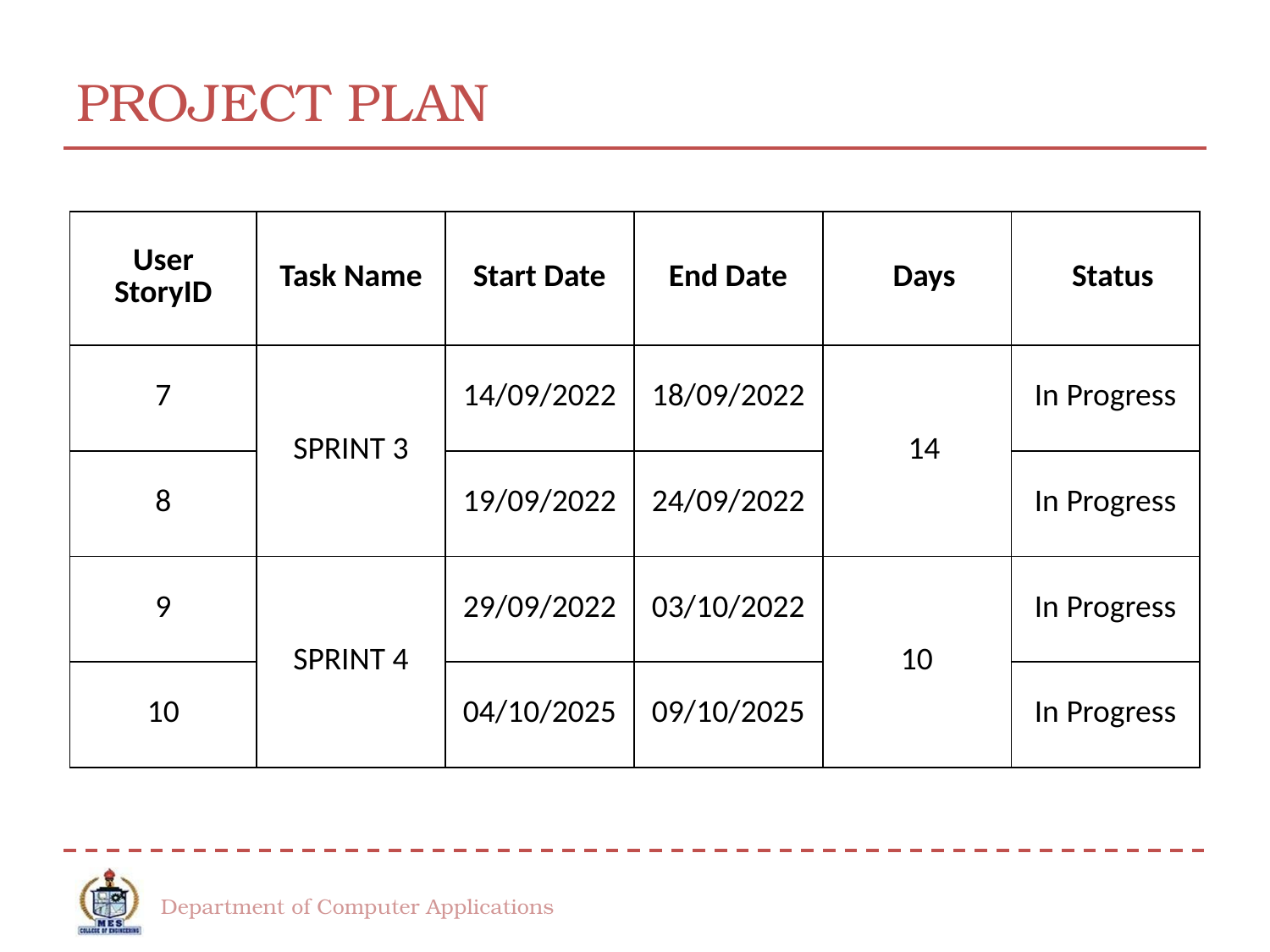

# PROJECT PLAN
| User StoryID | Task Name | Start Date | End Date | Days | Status |
| --- | --- | --- | --- | --- | --- |
| 7 | SPRINT 3 | 14/09/2022 | 18/09/2022 | 14 | In Progress |
| 8 |  | 19/09/2022 | 24/09/2022 |  | In Progress |
| 9 | SPRINT 4 | 29/09/2022 | 03/10/2022 | 10 | In Progress |
| 10 |  | 04/10/2025 | 09/10/2025 |  | In Progress |
Department of Computer Applications

21